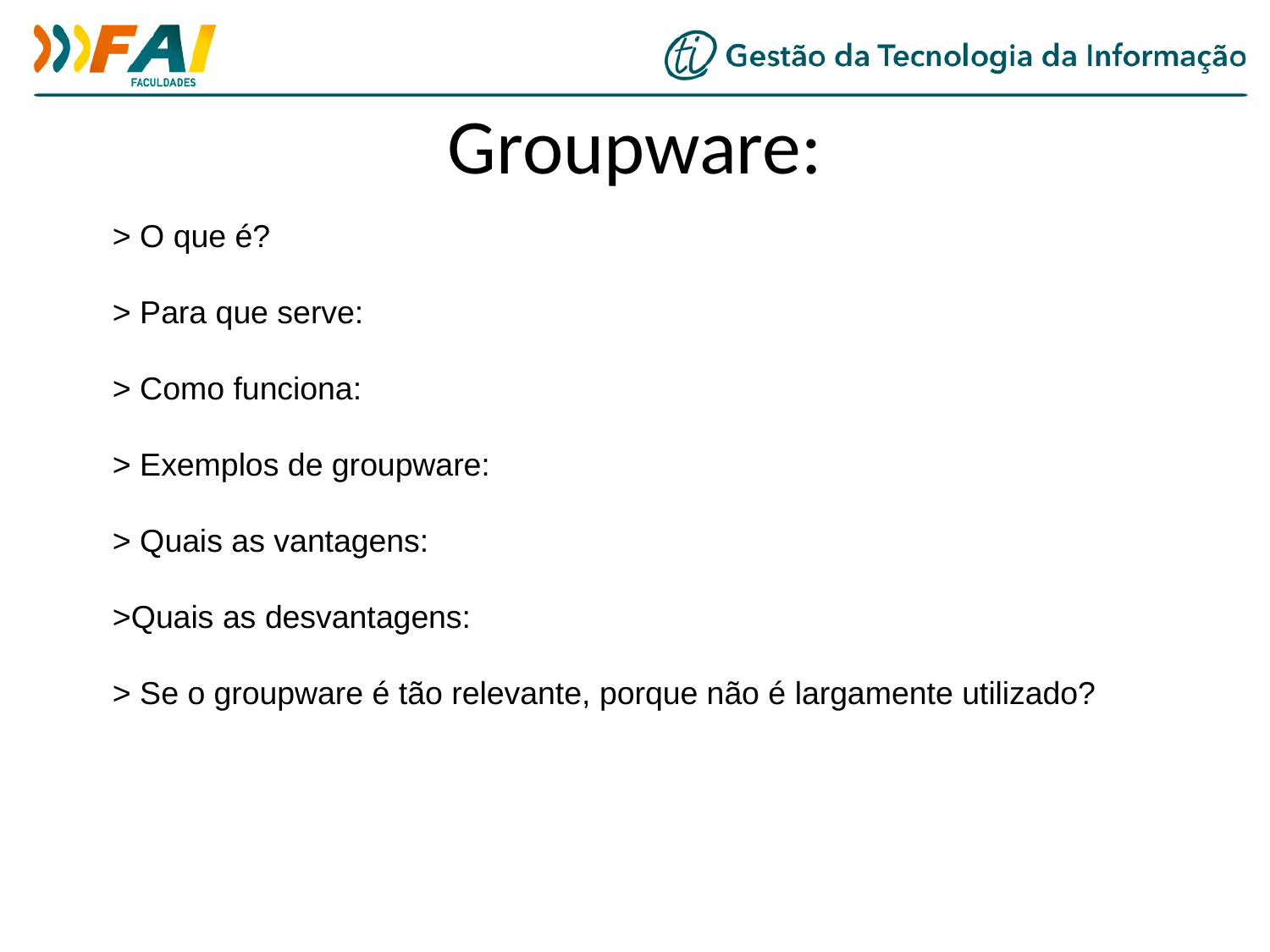

Groupware:
> O que é?

> Para que serve:

> Como funciona:

> Exemplos de groupware:

> Quais as vantagens:

>Quais as desvantagens:

> Se o groupware é tão relevante, porque não é largamente utilizado?